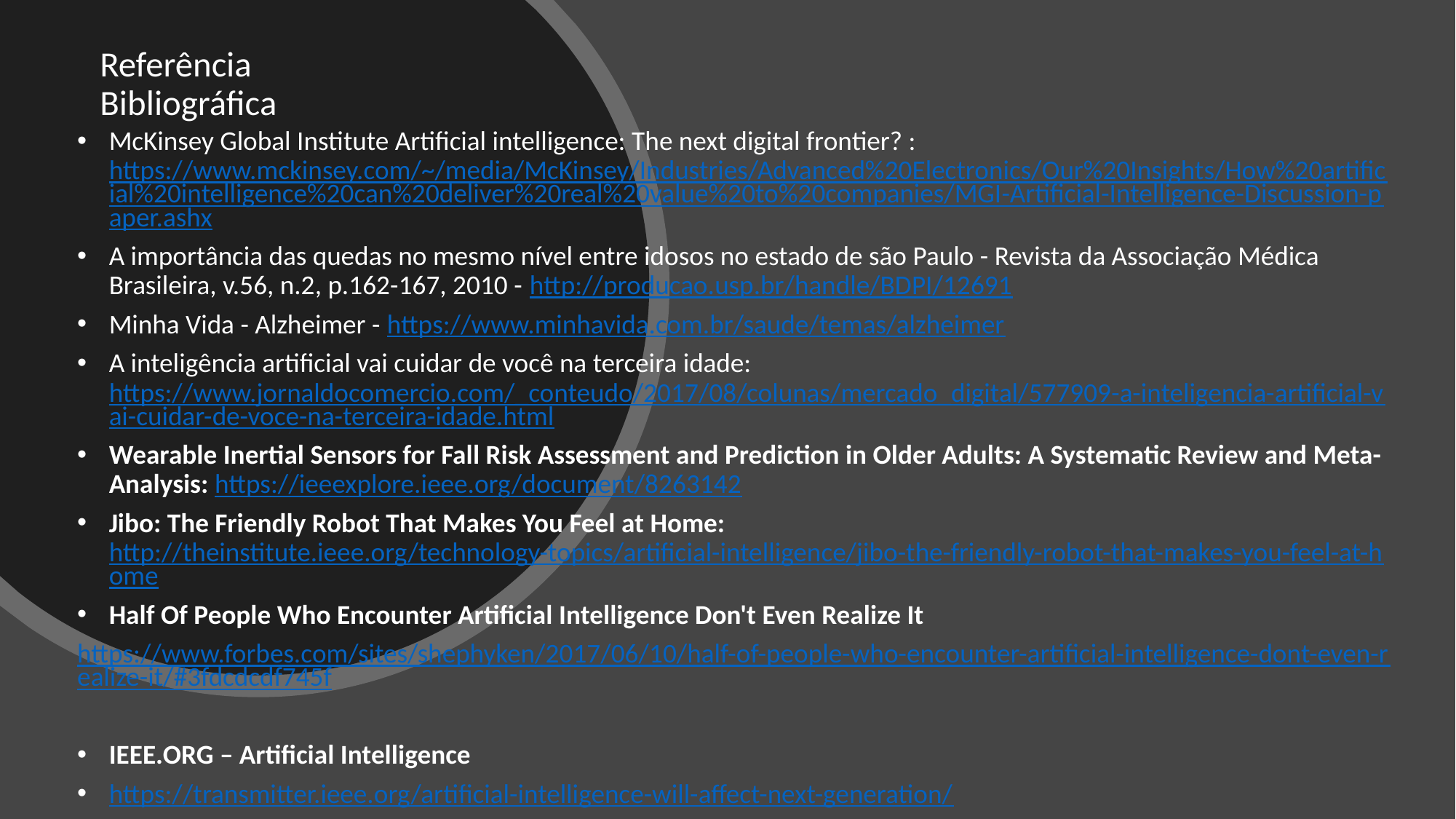

Referência Bibliográfica
McKinsey Global Institute Artificial intelligence: The next digital frontier? : https://www.mckinsey.com/~/media/McKinsey/Industries/Advanced%20Electronics/Our%20Insights/How%20artificial%20intelligence%20can%20deliver%20real%20value%20to%20companies/MGI-Artificial-Intelligence-Discussion-paper.ashx
A importância das quedas no mesmo nível entre idosos no estado de são Paulo - Revista da Associação Médica Brasileira, v.56, n.2, p.162-167, 2010 - http://producao.usp.br/handle/BDPI/12691
Minha Vida - Alzheimer - https://www.minhavida.com.br/saude/temas/alzheimer
A inteligência artificial vai cuidar de você na terceira idade: https://www.jornaldocomercio.com/_conteudo/2017/08/colunas/mercado_digital/577909-a-inteligencia-artificial-vai-cuidar-de-voce-na-terceira-idade.html
Wearable Inertial Sensors for Fall Risk Assessment and Prediction in Older Adults: A Systematic Review and Meta-Analysis: https://ieeexplore.ieee.org/document/8263142
Jibo: The Friendly Robot That Makes You Feel at Home: http://theinstitute.ieee.org/technology-topics/artificial-intelligence/jibo-the-friendly-robot-that-makes-you-feel-at-home
Half Of People Who Encounter Artificial Intelligence Don't Even Realize It
https://www.forbes.com/sites/shephyken/2017/06/10/half-of-people-who-encounter-artificial-intelligence-dont-even-realize-it/#3fdcdcdf745f

IEEE.ORG – Artificial Intelligence
https://transmitter.ieee.org/artificial-intelligence-will-affect-next-generation/
https://transmitter.ieee.org/ai-2017/
https://transmitter.ieee.org/how-machine-learning-is-making-independent-living-safer-for-the-elderly/
https://ieeexplore.ieee.org/document/7950922